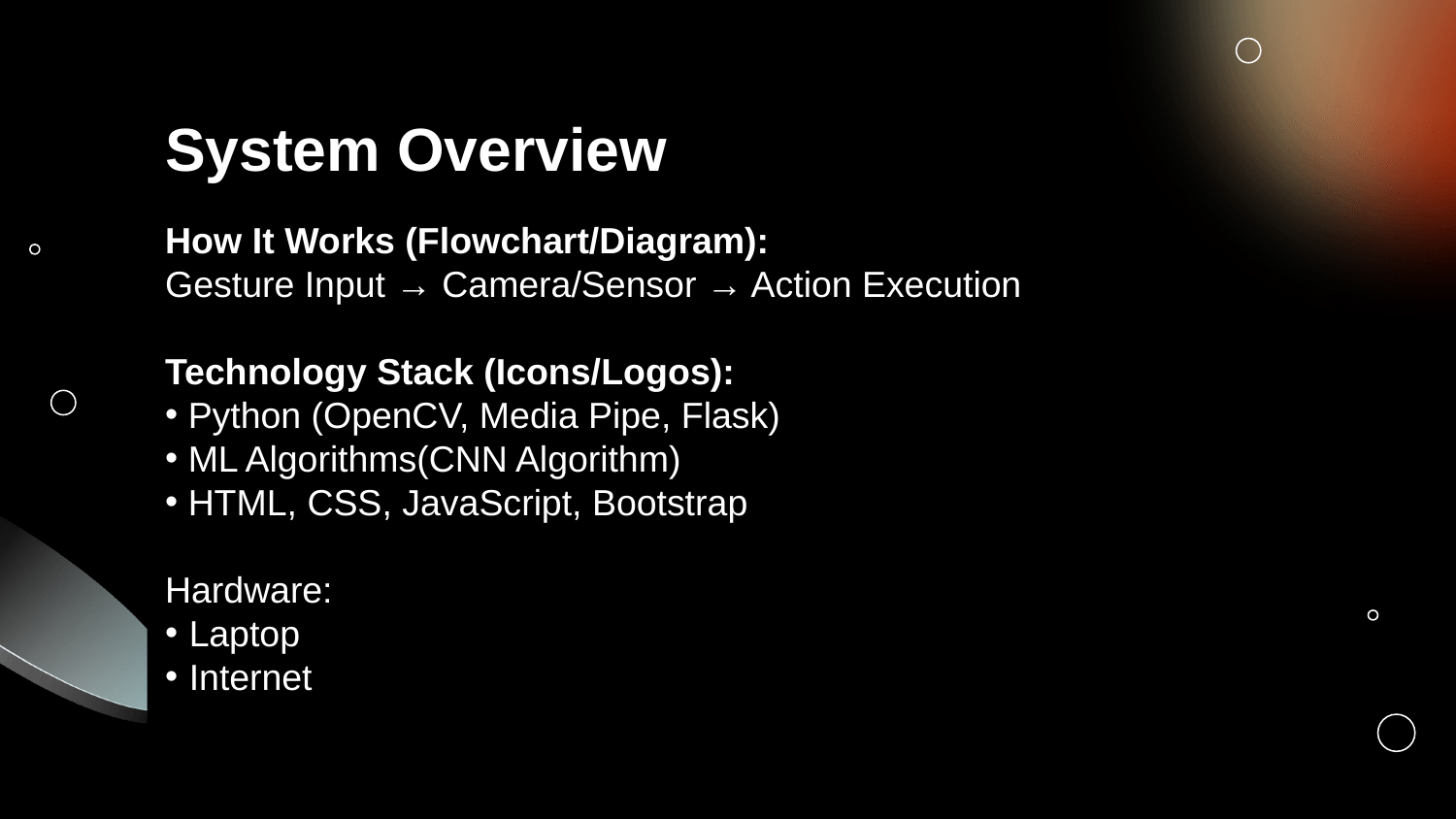

# System Overview
How It Works (Flowchart/Diagram):
Gesture Input → Camera/Sensor → Action Execution

Technology Stack (Icons/Logos):
 Python (OpenCV, Media Pipe, Flask)
 ML Algorithms(CNN Algorithm)
 HTML, CSS, JavaScript, Bootstrap

Hardware:
 Laptop
 Internet